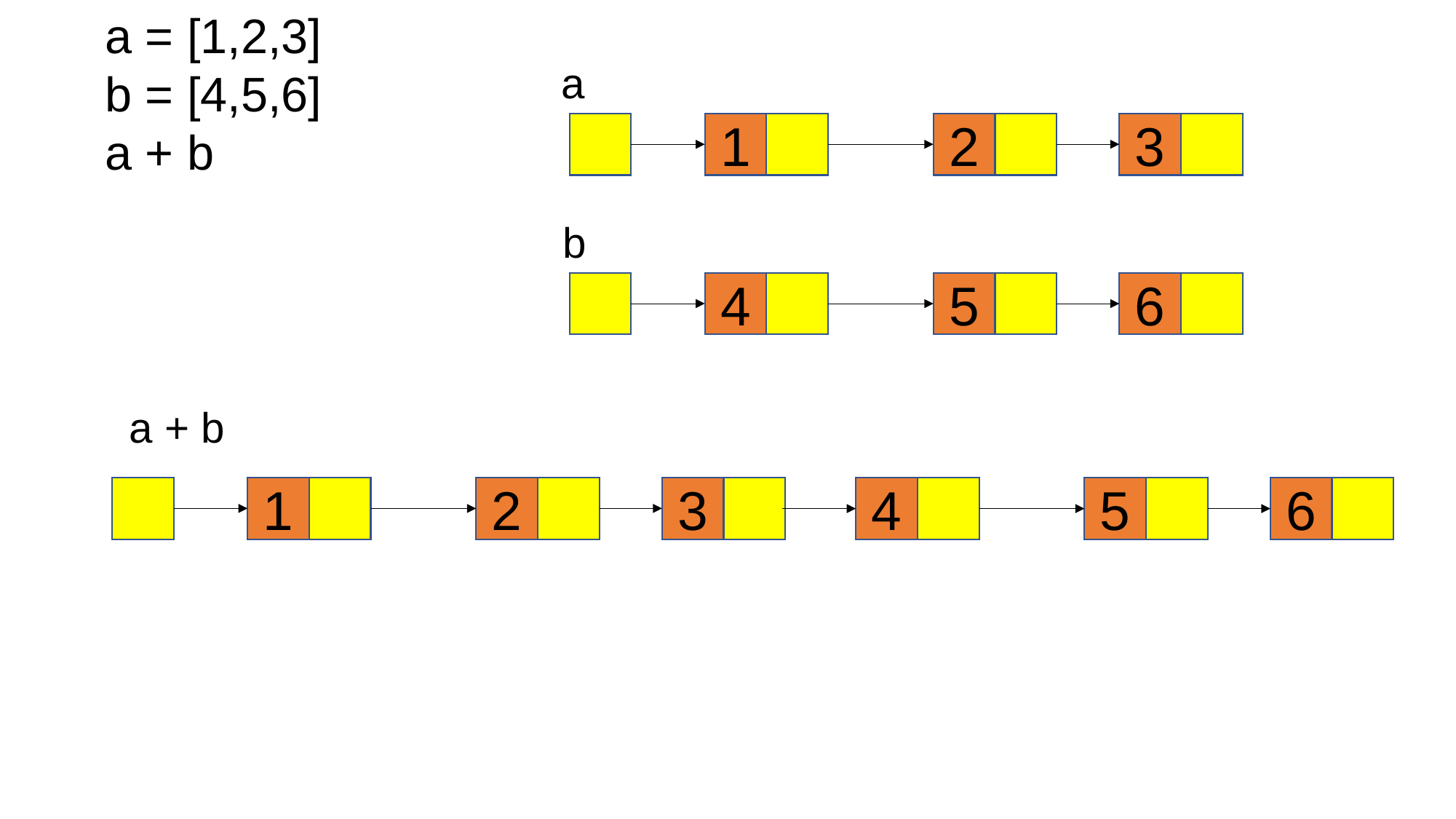

a = [1,2,3]
b = [4,5,6]
a + b
a

1

2

3

b

4

5

6

a + b

1

2

3

4

5

6